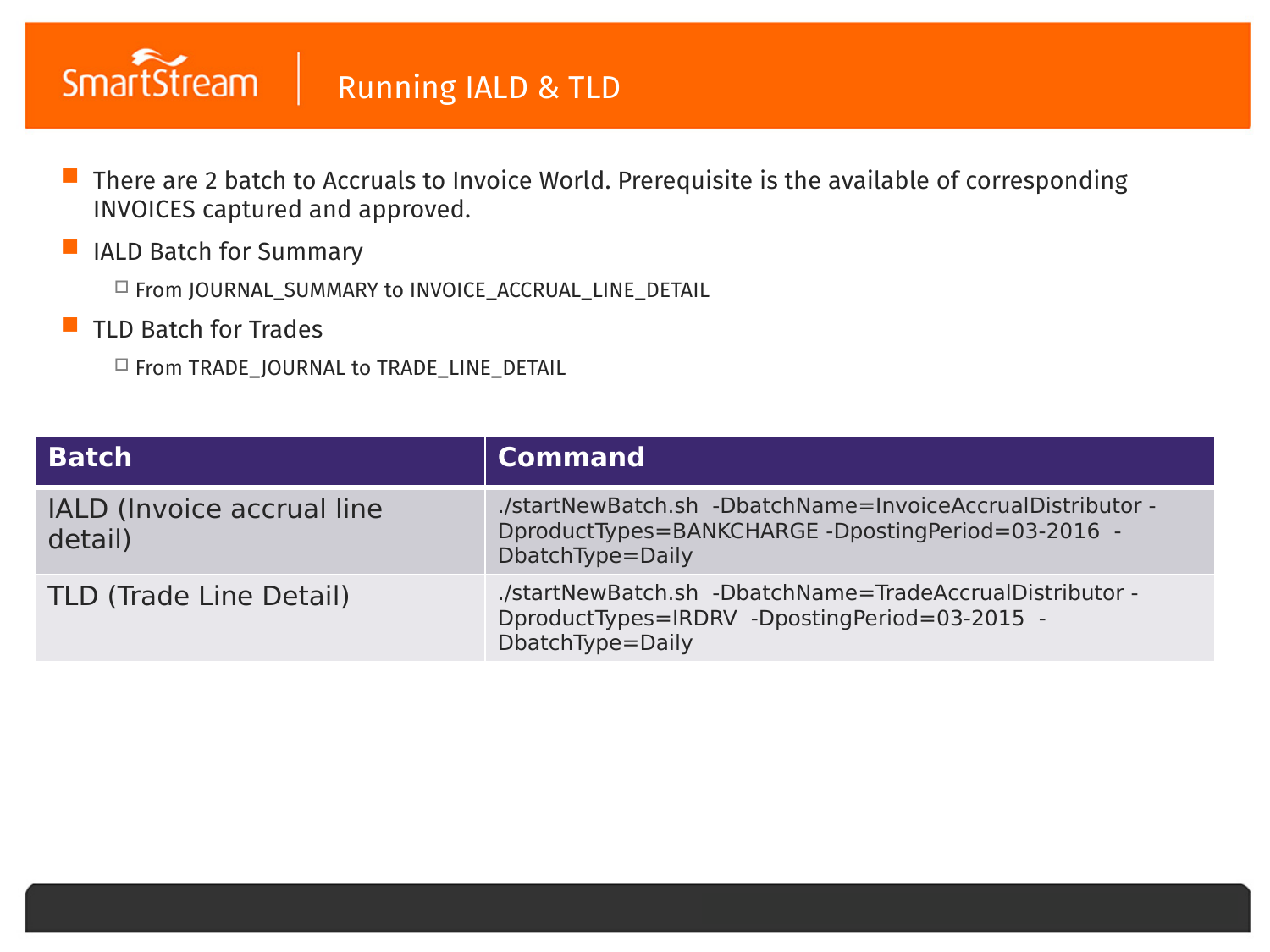

# Running IALD & TLD
There are 2 batch to Accruals to Invoice World. Prerequisite is the available of corresponding INVOICES captured and approved.
IALD Batch for Summary
From JOURNAL_SUMMARY to INVOICE_ACCRUAL_LINE_DETAIL
TLD Batch for Trades
From TRADE_JOURNAL to TRADE_LINE_DETAIL

| Batch | Command |
| --- | --- |
| IALD (Invoice accrual line detail) | ./startNewBatch.sh -DbatchName=InvoiceAccrualDistributor -DproductTypes=BANKCHARGE -DpostingPeriod=03-2016 -DbatchType=Daily |
| TLD (Trade Line Detail) | ./startNewBatch.sh -DbatchName=TradeAccrualDistributor -DproductTypes=IRDRV -DpostingPeriod=03-2015 -DbatchType=Daily |